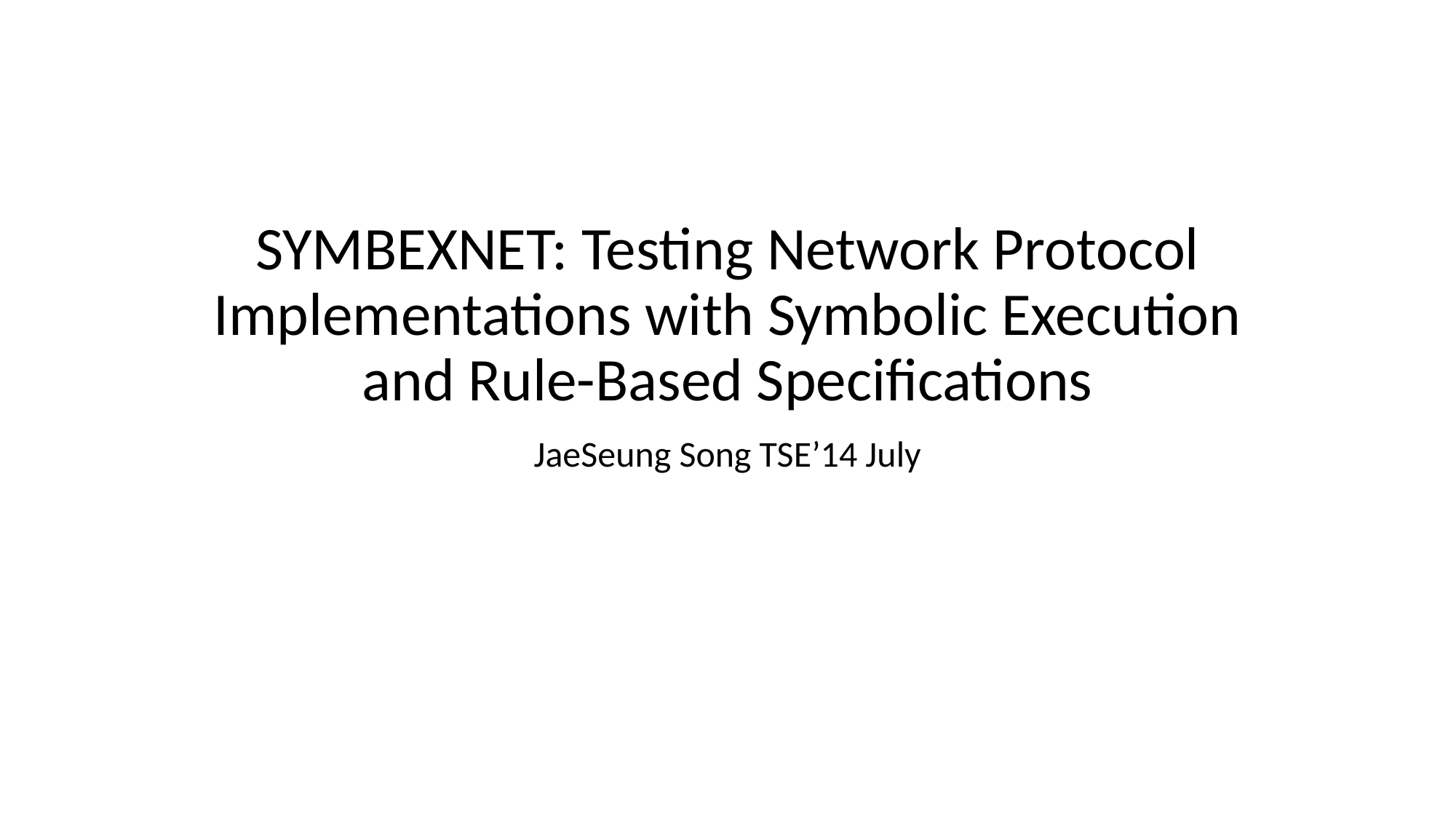

# SYMBEXNET: Testing Network Protocol Implementations with Symbolic Execution and Rule-Based Specifications
JaeSeung Song TSE’14 July